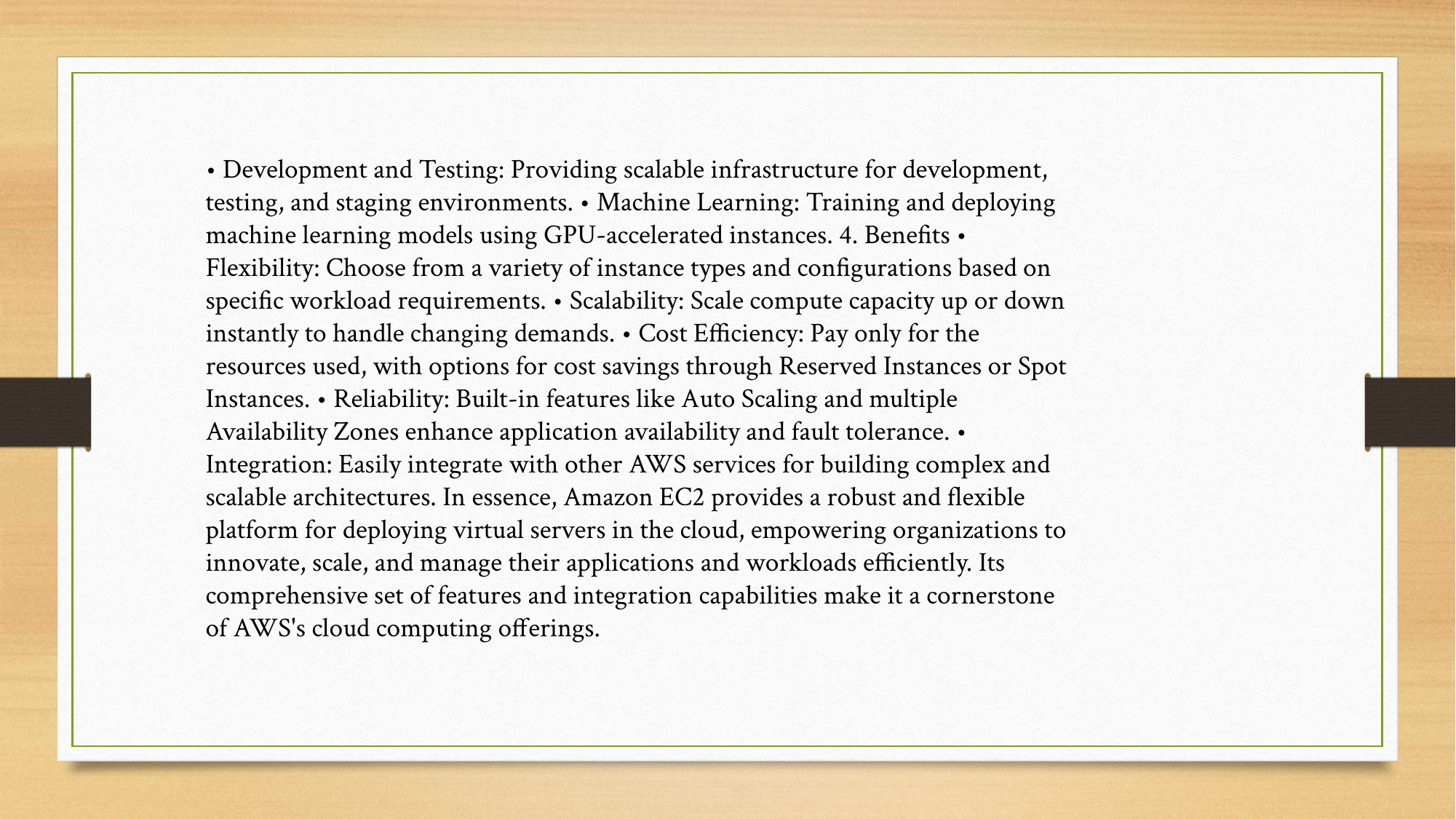

• Development and Testing: Providing scalable infrastructure for development, testing, and staging environments. • Machine Learning: Training and deploying machine learning models using GPU-accelerated instances. 4. Benefits • Flexibility: Choose from a variety of instance types and configurations based on specific workload requirements. • Scalability: Scale compute capacity up or down instantly to handle changing demands. • Cost Efficiency: Pay only for the resources used, with options for cost savings through Reserved Instances or Spot Instances. • Reliability: Built-in features like Auto Scaling and multiple Availability Zones enhance application availability and fault tolerance. • Integration: Easily integrate with other AWS services for building complex and scalable architectures. In essence, Amazon EC2 provides a robust and flexible platform for deploying virtual servers in the cloud, empowering organizations to innovate, scale, and manage their applications and workloads efficiently. Its comprehensive set of features and integration capabilities make it a cornerstone of AWS's cloud computing offerings.